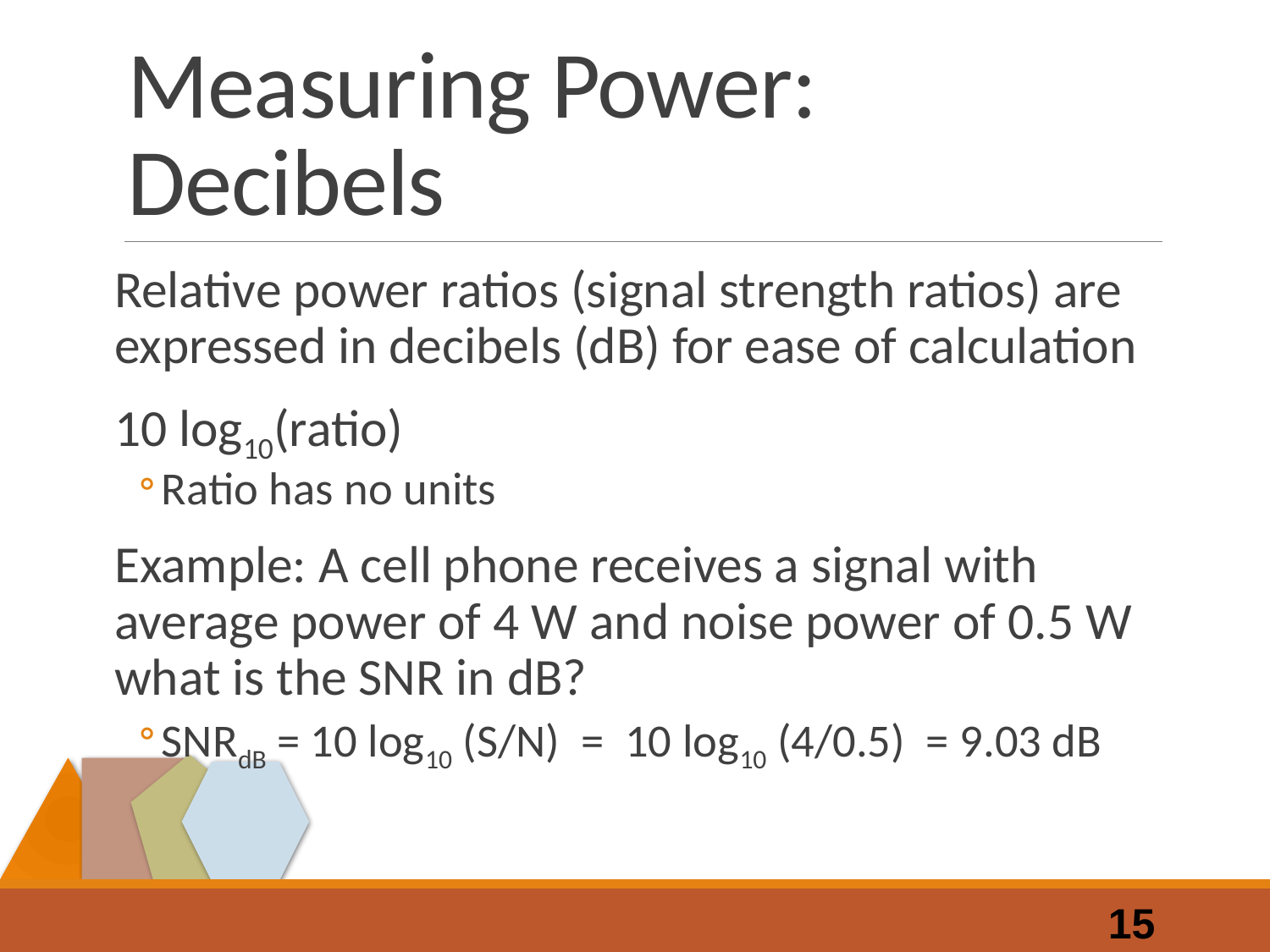

# Measuring Power: Decibels
Relative power ratios (signal strength ratios) are expressed in decibels (dB) for ease of calculation
10 log10(ratio)
Ratio has no units
Example: A cell phone receives a signal with average power of 4 W and noise power of 0.5 W what is the SNR in dB?
SNRdB = 10 log10 (S/N)  =  10 log10 (4/0.5)  = 9.03 dB
15